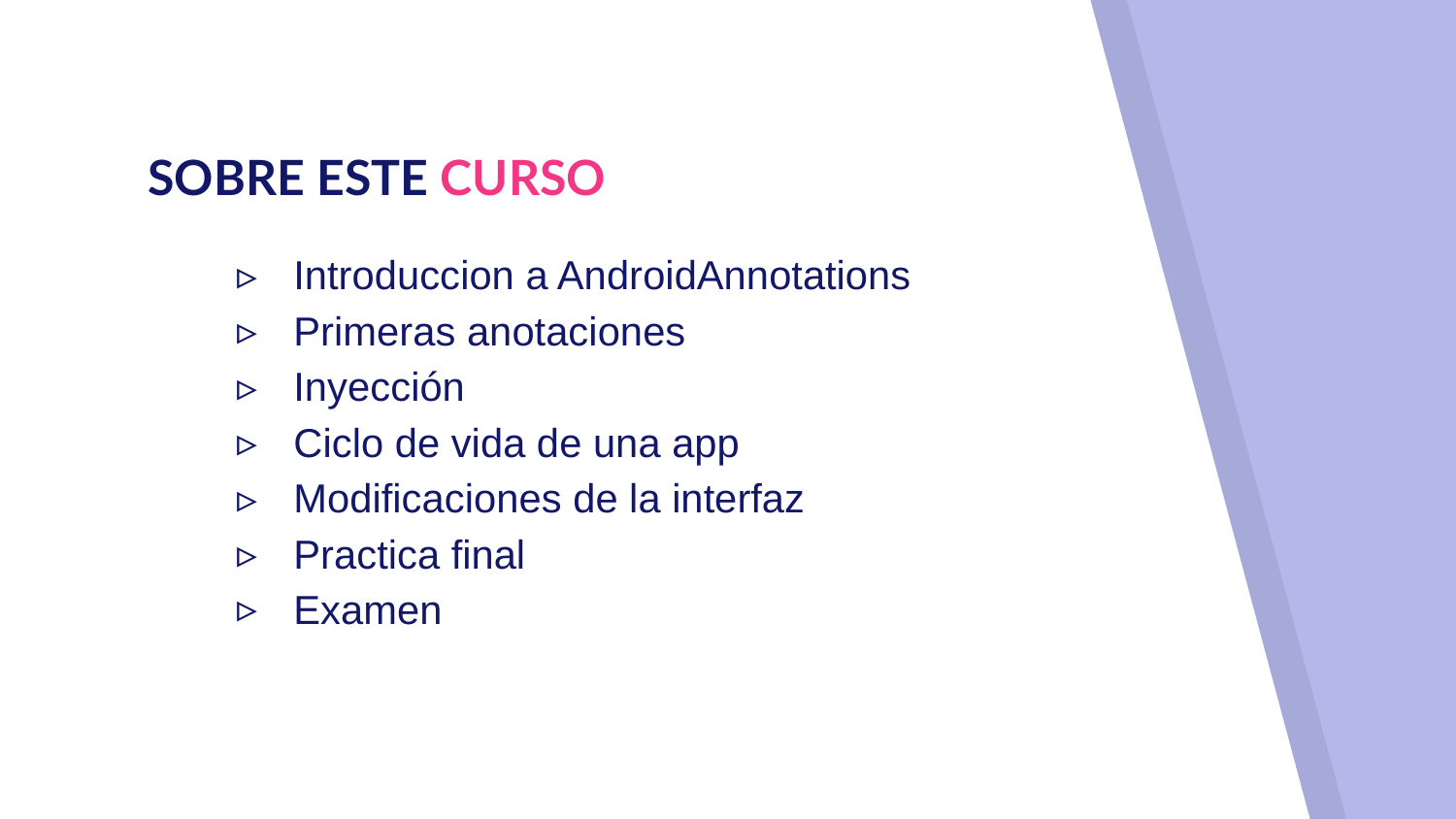

# SOBRE ESTE CURSO
Introduccion a AndroidAnnotations
Primeras anotaciones
Inyección
Ciclo de vida de una app
Modificaciones de la interfaz
Practica final
Examen